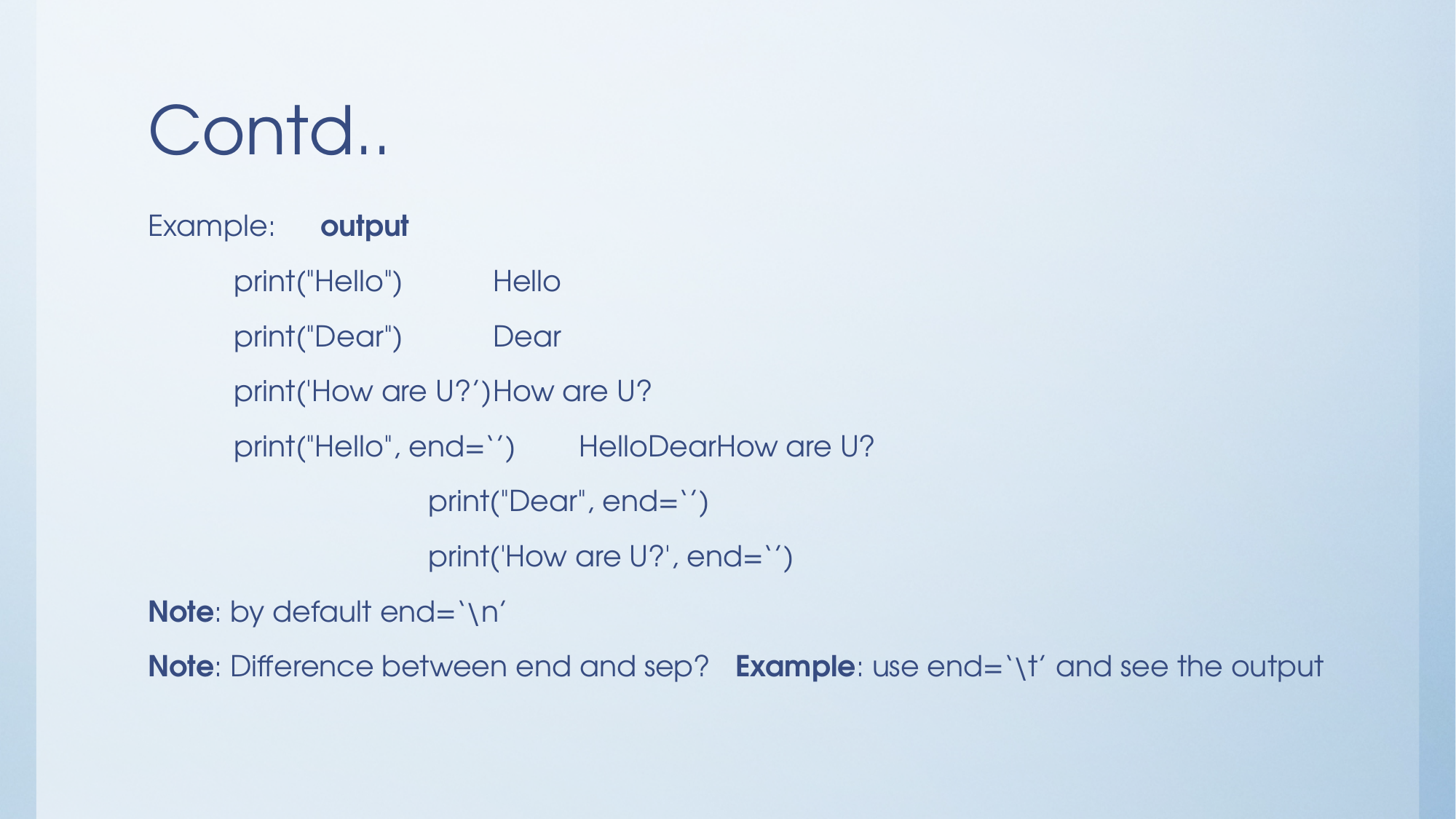

# Contd..
Example:					output
		print("Hello") 		Hello
		print("Dear") 		Dear
		print('How are U?’)		How are U?
		print("Hello", end=‘’)	HelloDearHow are U?
                                   print("Dear", end=‘’)
                                   print('How are U?', end=‘’)
Note: by default end=‘\n’
Note: Difference between end and sep?   Example: use end=‘\t’ and see the output